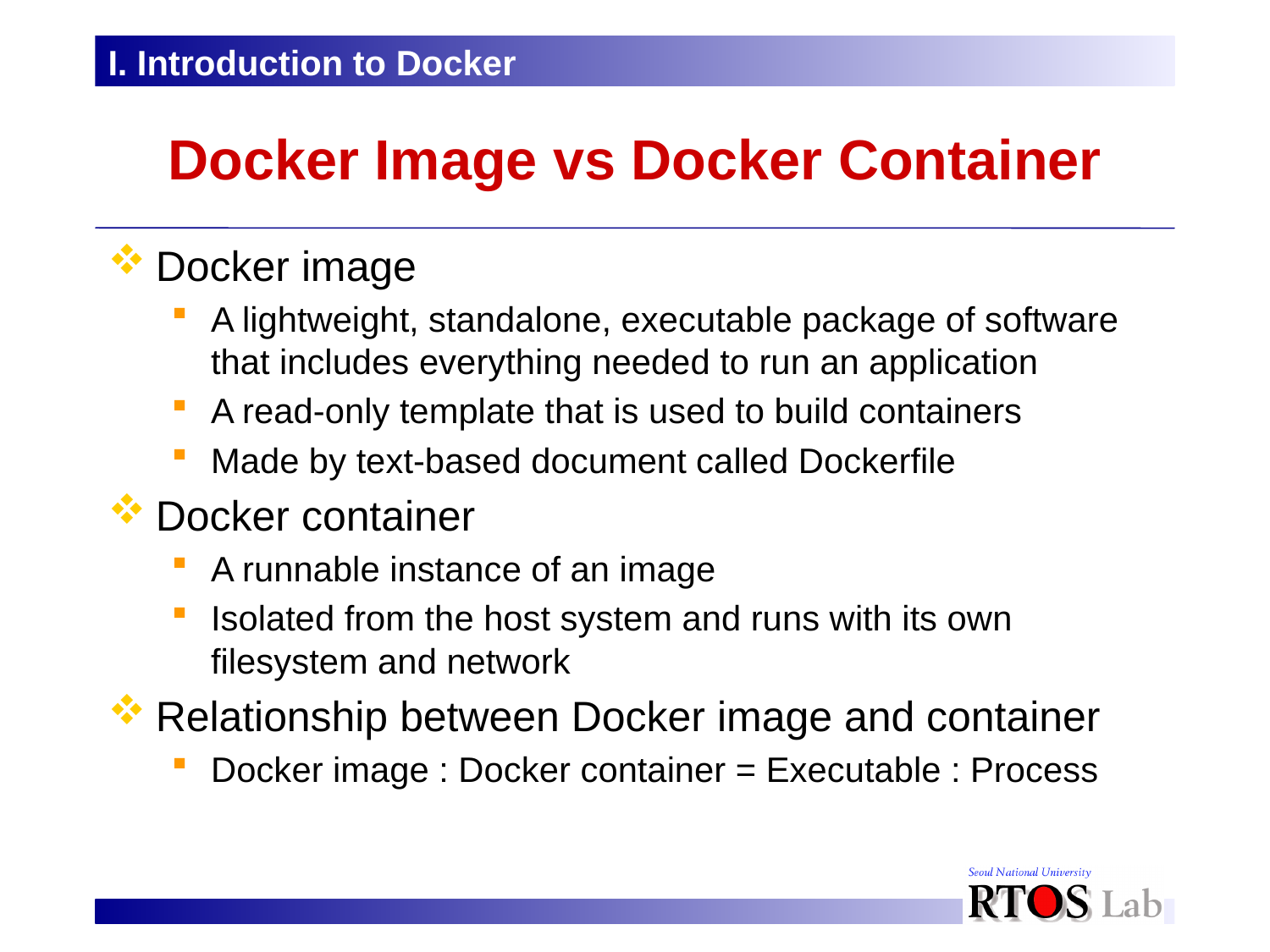

I. Introduction to Docker
# Docker Image vs Docker Container
Docker image
A lightweight, standalone, executable package of software that includes everything needed to run an application
A read-only template that is used to build containers
Made by text-based document called Dockerfile
Docker container
A runnable instance of an image
Isolated from the host system and runs with its own filesystem and network
Relationship between Docker image and container
Docker image : Docker container = Executable : Process